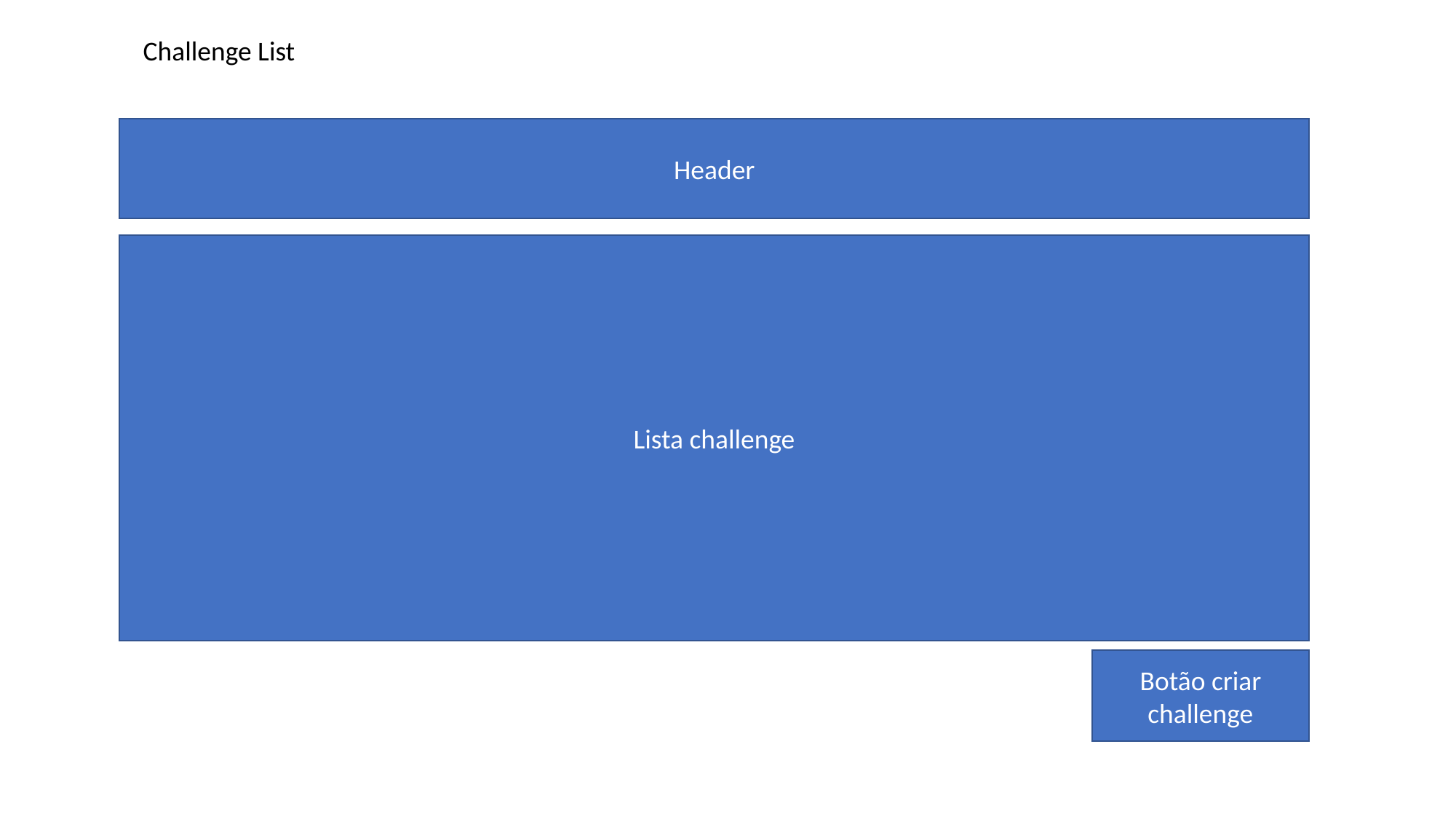

Challenge List
Header
Lista challenge
Botão criar challenge